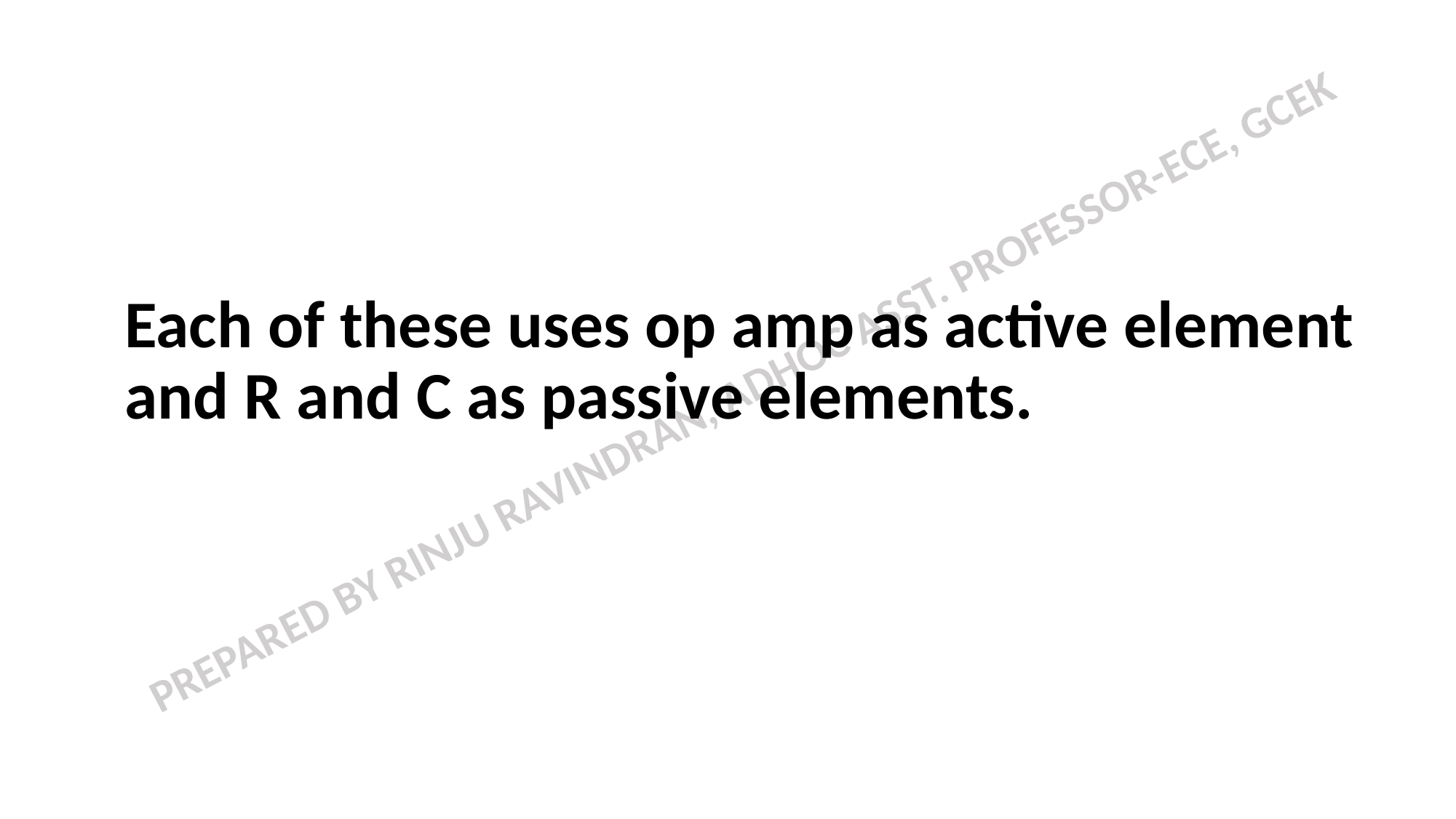

# Each of these uses op amp as active element and R and C as passive elements.